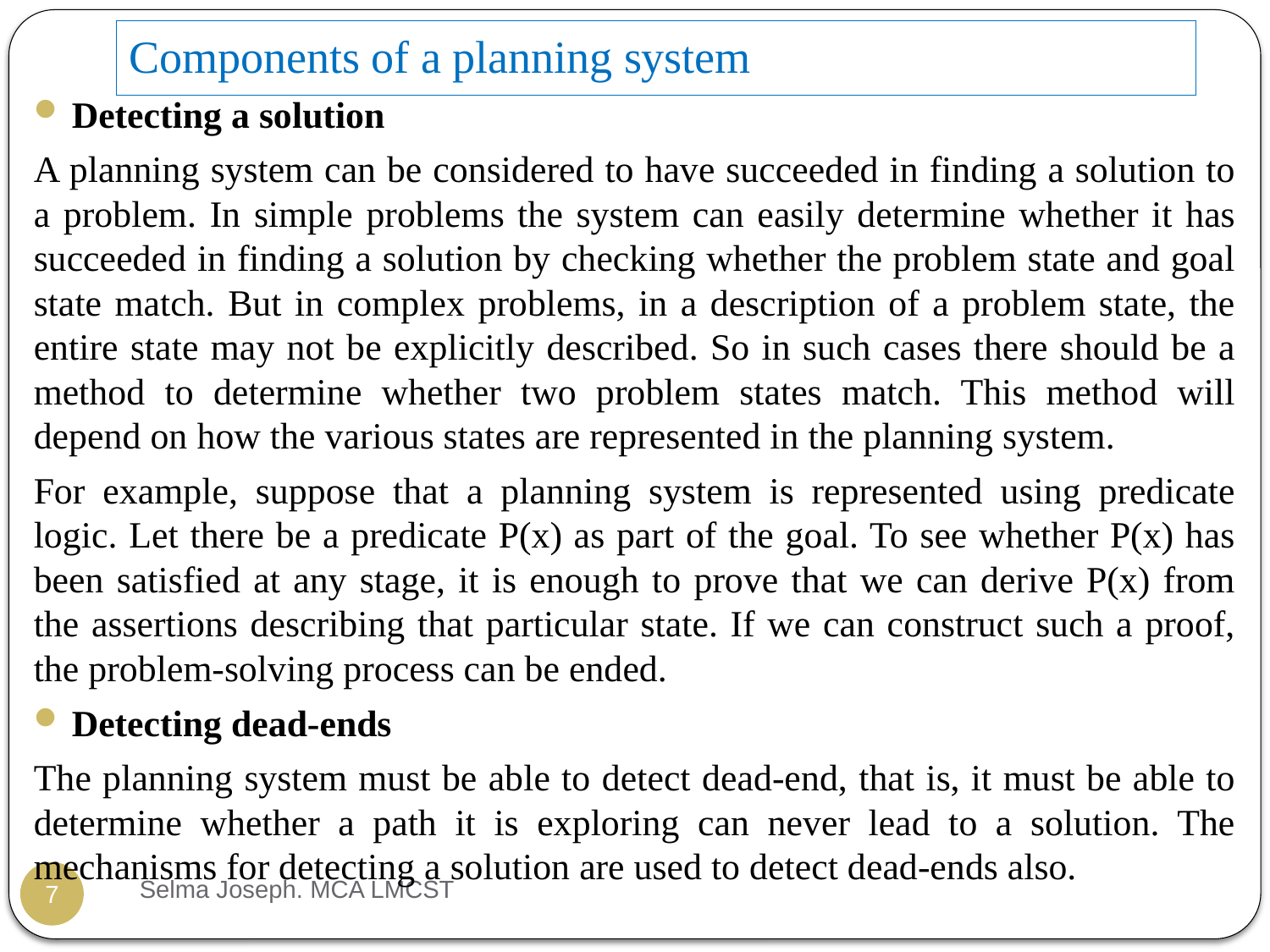

# Components of a planning system
Detecting a solution
A planning system can be considered to have succeeded in finding a solution to a problem. In simple problems the system can easily determine whether it has succeeded in finding a solution by checking whether the problem state and goal state match. But in complex problems, in a description of a problem state, the entire state may not be explicitly described. So in such cases there should be a method to determine whether two problem states match. This method will depend on how the various states are represented in the planning system.
For example, suppose that a planning system is represented using predicate logic. Let there be a predicate P(x) as part of the goal. To see whether P(x) has been satisfied at any stage, it is enough to prove that we can derive P(x) from the assertions describing that particular state. If we can construct such a proof, the problem-solving process can be ended.
Detecting dead-ends
The planning system must be able to detect dead-end, that is, it must be able to determine whether a path it is exploring can never lead to a solution. The mechanisms for detecting a solution are used to detect dead-ends also.
Selma Joseph. MCA LMCST
7